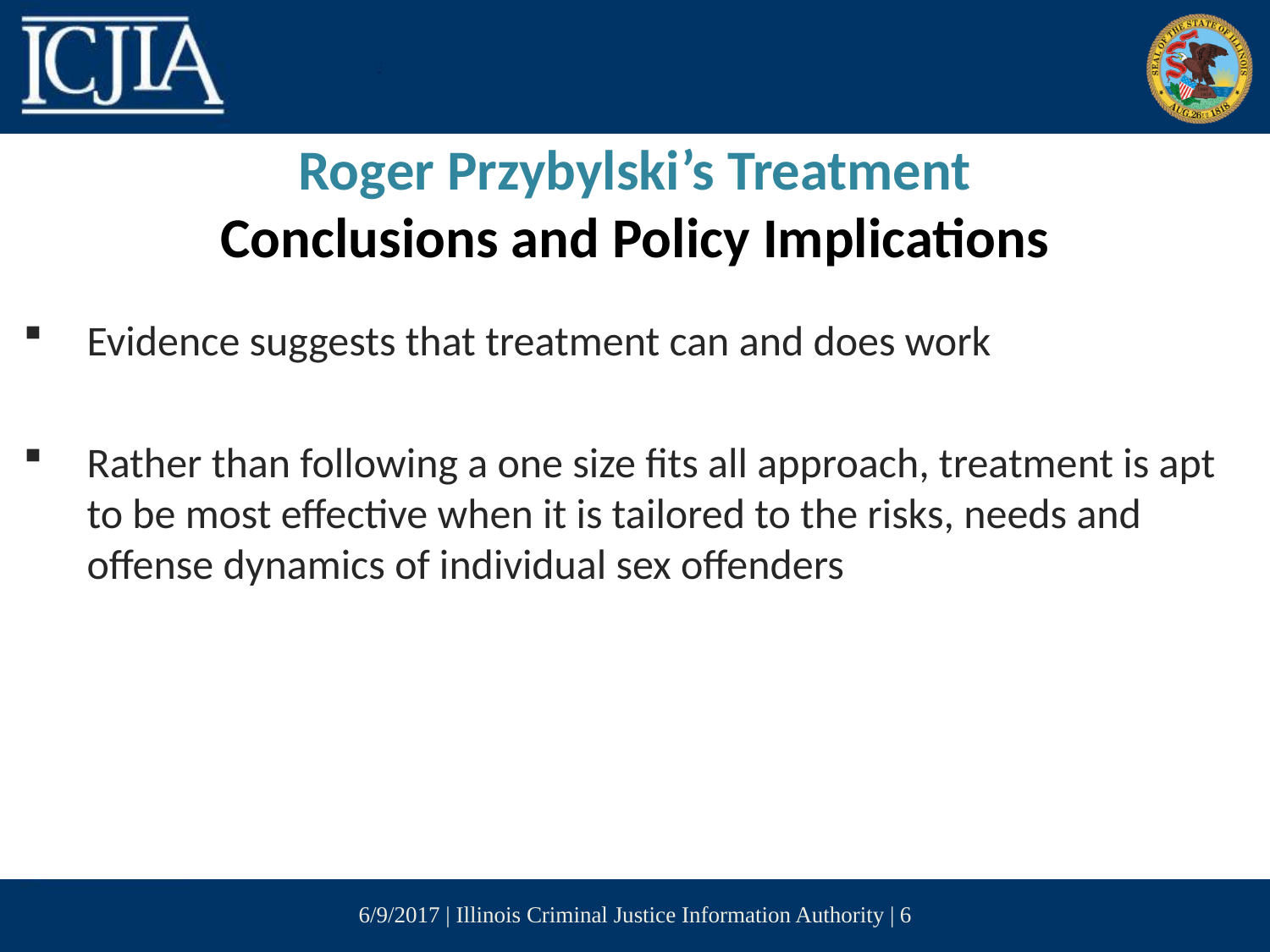

Roger Przybylski’s Treatment
Conclusions and Policy Implications
Evidence suggests that treatment can and does work

Rather than following a one size fits all approach, treatment is apt to be most effective when it is tailored to the risks, needs and offense dynamics of individual sex offenders

6/9/2017 | Illinois Criminal Justice Information Authority | 6